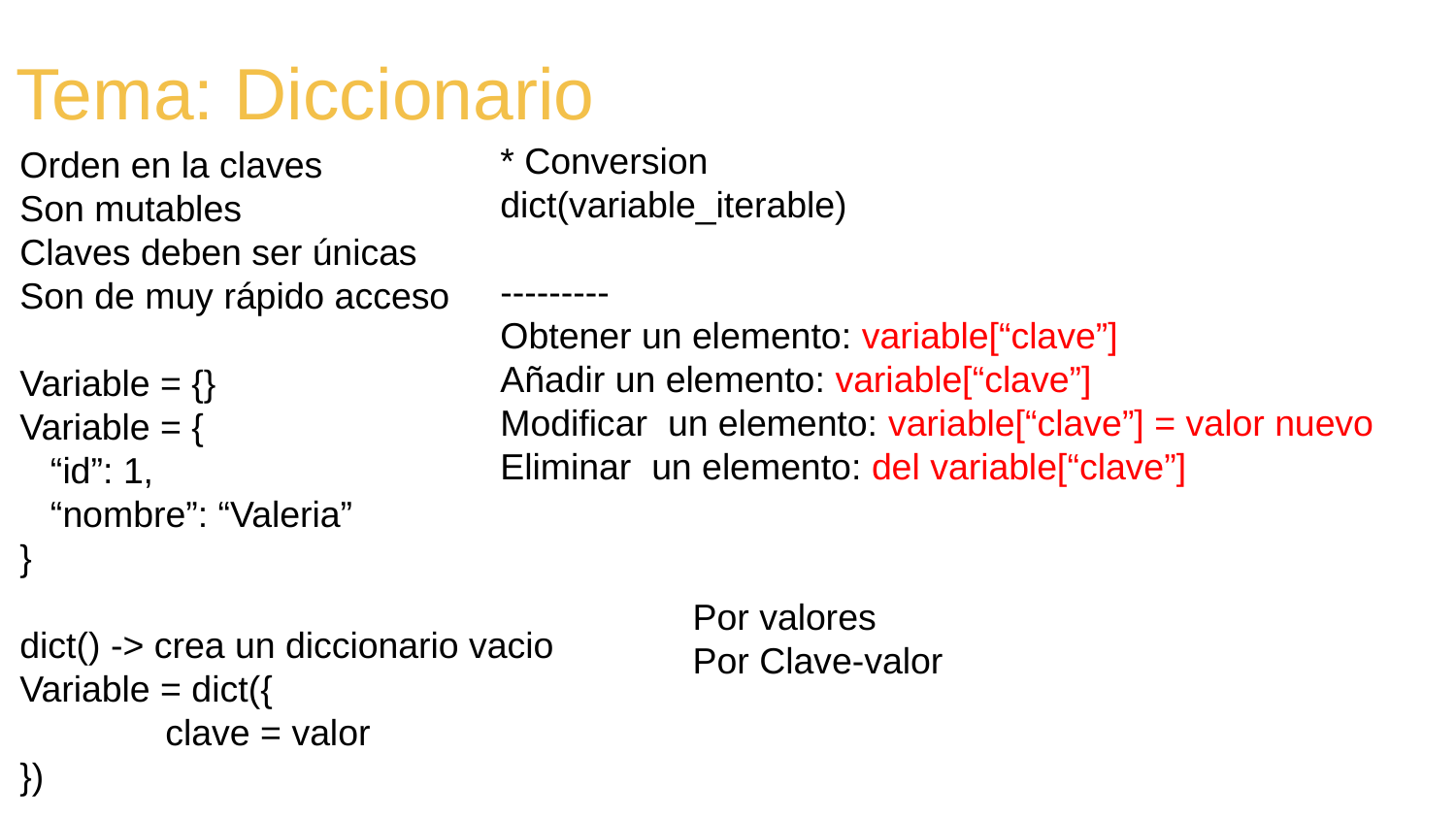

Tema: Diccionario
* Conversion
dict(variable_iterable)

---------
Obtener un elemento: variable[“clave”]
Añadir un elemento: variable[“clave”]
Modificar  un elemento: variable[“clave”] = valor nuevo
Eliminar  un elemento: del variable[“clave”]

Orden en la claves
Son mutables
Claves deben ser únicas
Son de muy rápido acceso

Variable = {}
Variable = {
   “id”: 1,
   “nombre”: “Valeria”
}

dict() -> crea un diccionario vacio
Variable = dict({
	clave = valor
})
Por valores
Por Clave-valor